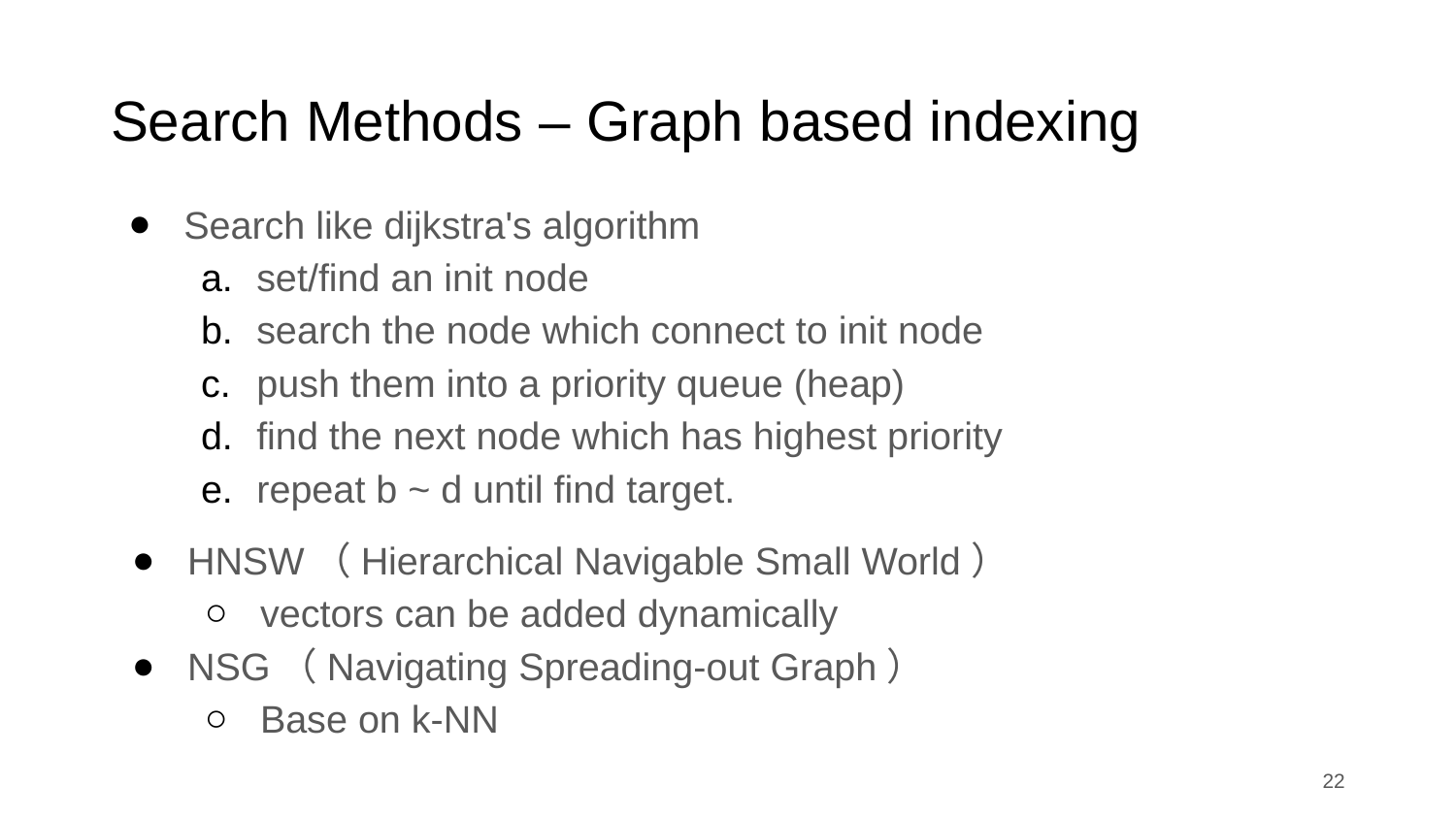

# Search Methods – Graph based indexing
Search like dijkstra's algorithm
set/find an init node
search the node which connect to init node
push them into a priority queue (heap)
find the next node which has highest priority
repeat b ~ d until find target.
HNSW（Hierarchical Navigable Small World）
vectors can be added dynamically
NSG（Navigating Spreading-out Graph）
Base on k-NN
22